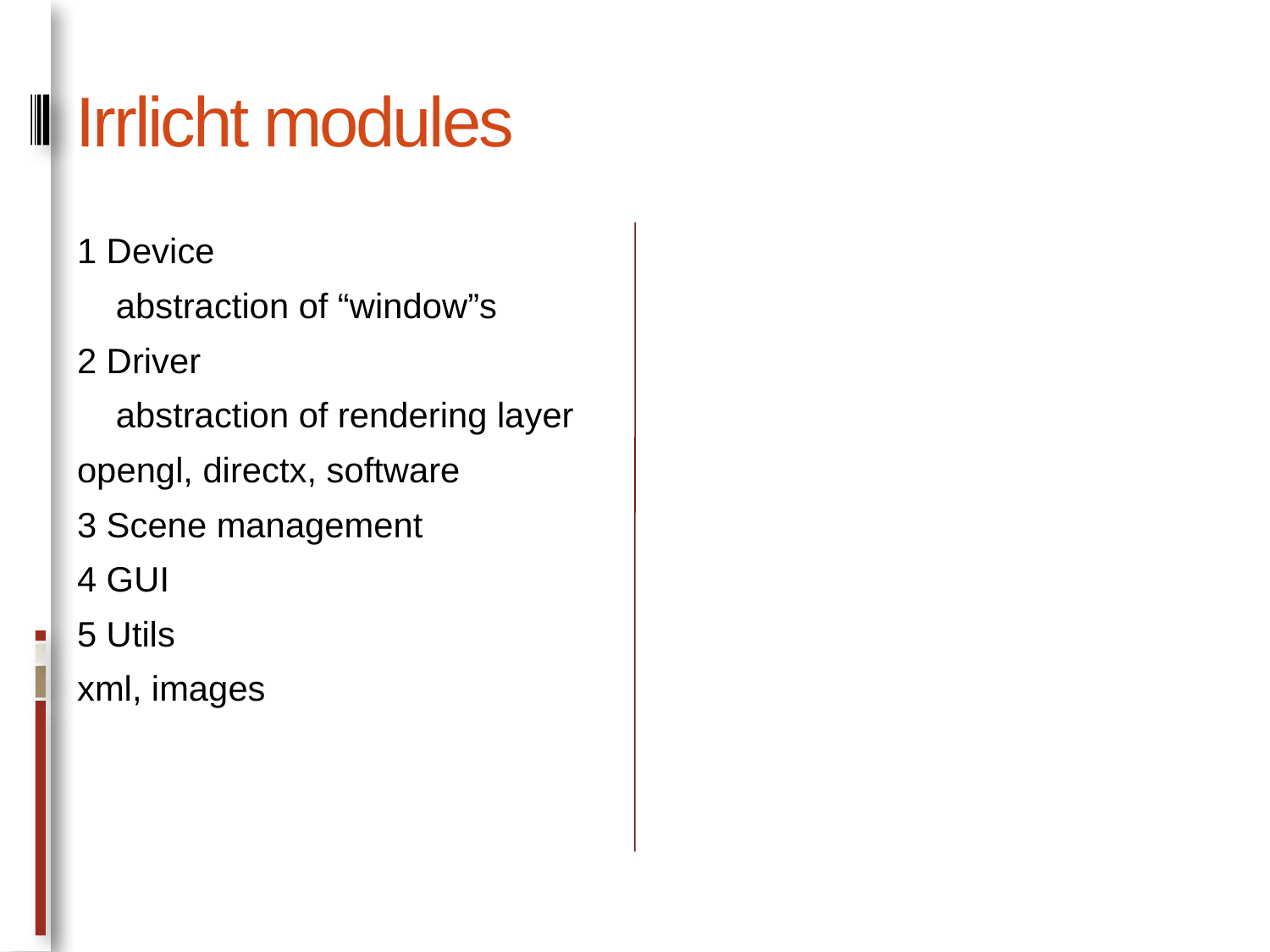

# Irrlicht modules
1 Device
    abstraction of “window”s
2 Driver
    abstraction of rendering layer
opengl, directx, software
3 Scene management
4 GUI
5 Utils
xml, images